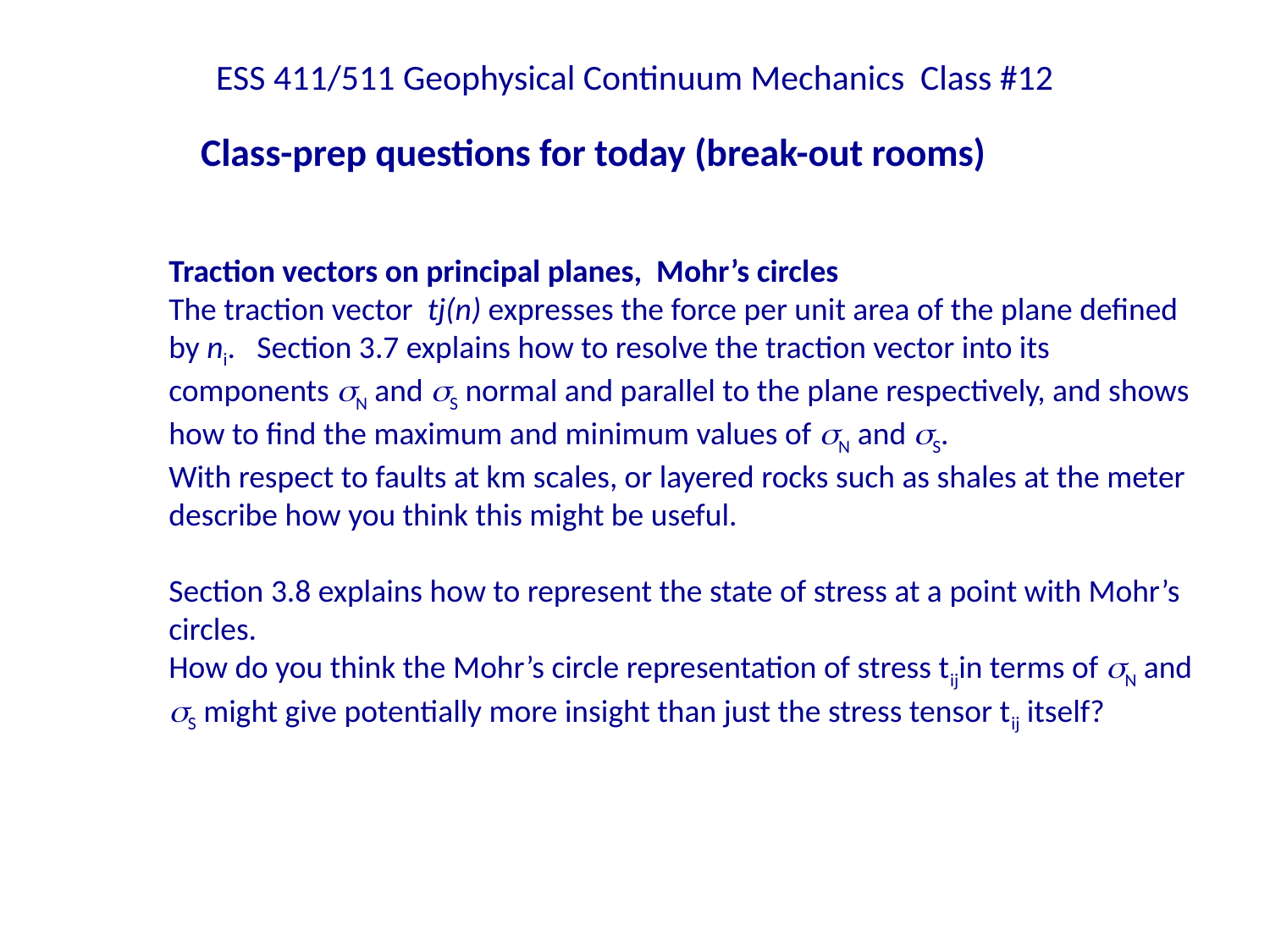

# ESS 411/511 Geophysical Continuum Mechanics  Class #12
Class-prep questions for today (break-out rooms)
Traction vectors on principal planes,  Mohr’s circles
The traction vector  tj(n) expresses the force per unit area of the plane defined by ni.   Section 3.7 explains how to resolve the traction vector into its components σN and σS normal and parallel to the plane respectively, and shows how to find the maximum and minimum values of σN and σS.
With respect to faults at km scales, or layered rocks such as shales at the meter describe how you think this might be useful.

Section 3.8 explains how to represent the state of stress at a point with Mohr’s circles.
How do you think the Mohr’s circle representation of stress tijin terms of σN and σS might give potentially more insight than just the stress tensor tij itself?